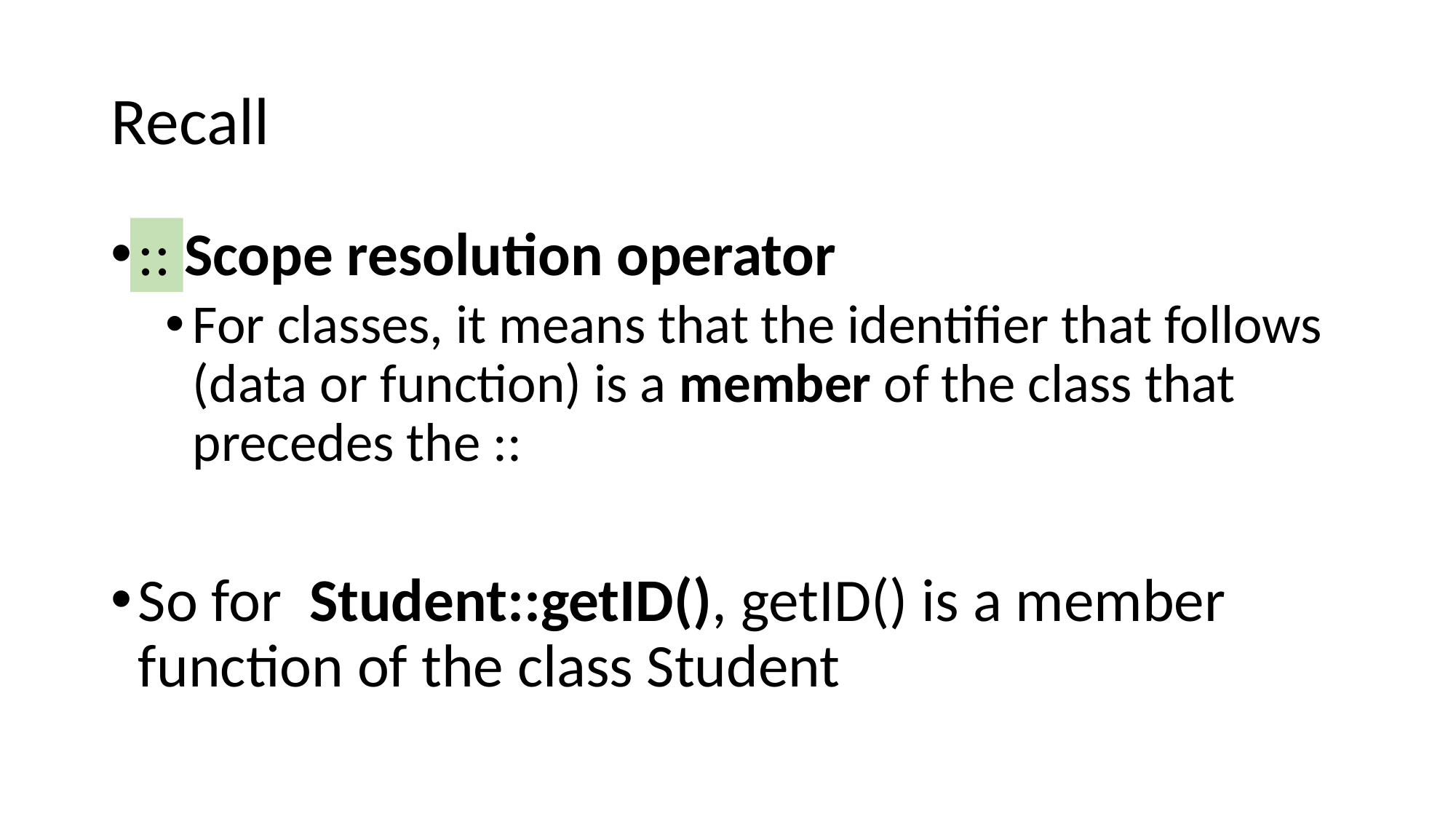

# Recall
:: Scope resolution operator
For classes, it means that the identifier that follows (data or function) is a member of the class that precedes the ::

So for  Student::getID(), getID() is a member function of the class Student